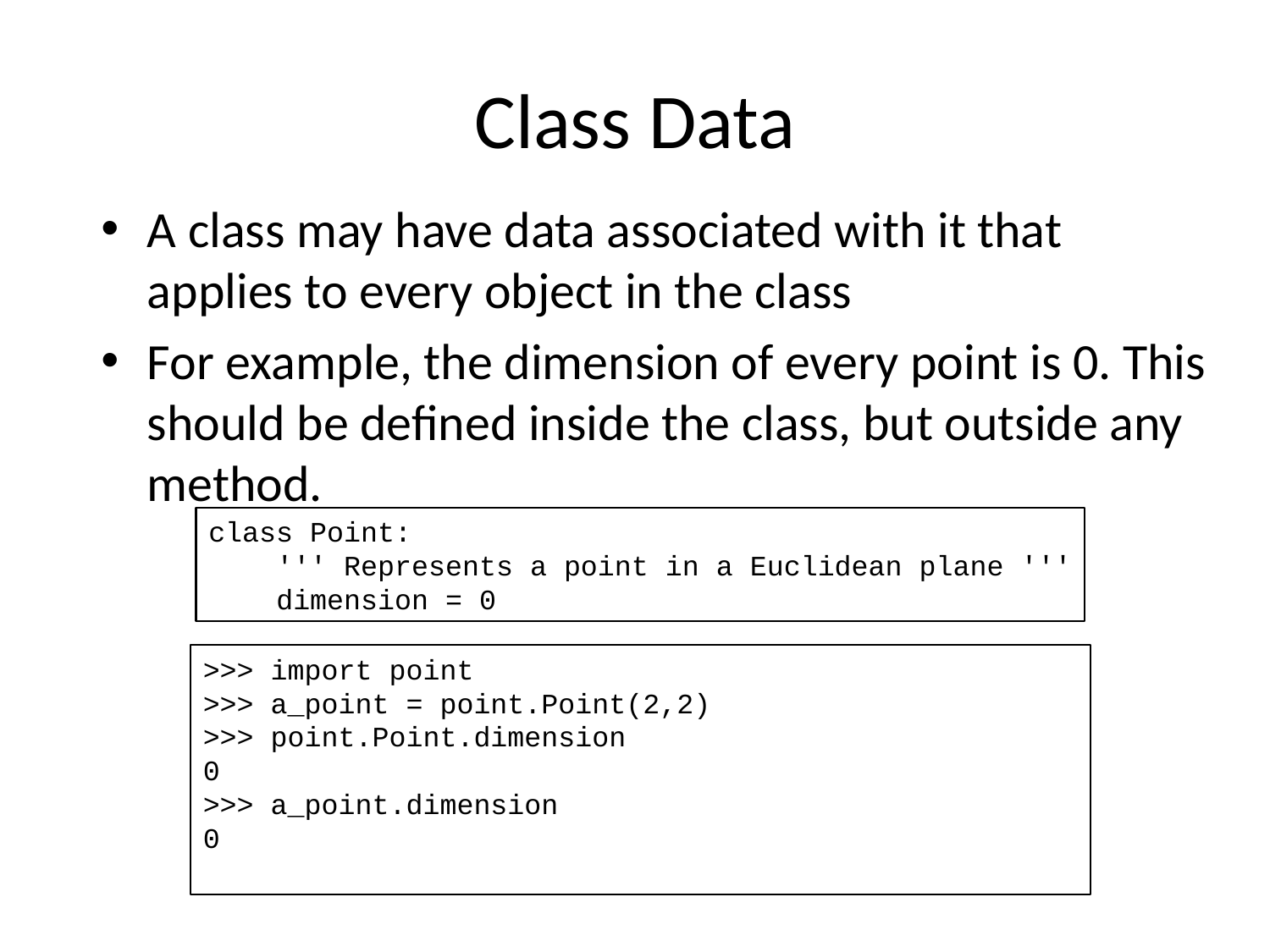

# Class Data
A class may have data associated with it that applies to every object in the class
For example, the dimension of every point is 0. This should be defined inside the class, but outside any method.

class Point:
    ''' Represents a point in a Euclidean plane '''
    dimension = 0
>>> import point
>>> a_point = point.Point(2,2)
>>> point.Point.dimension
0
>>> a_point.dimension
0